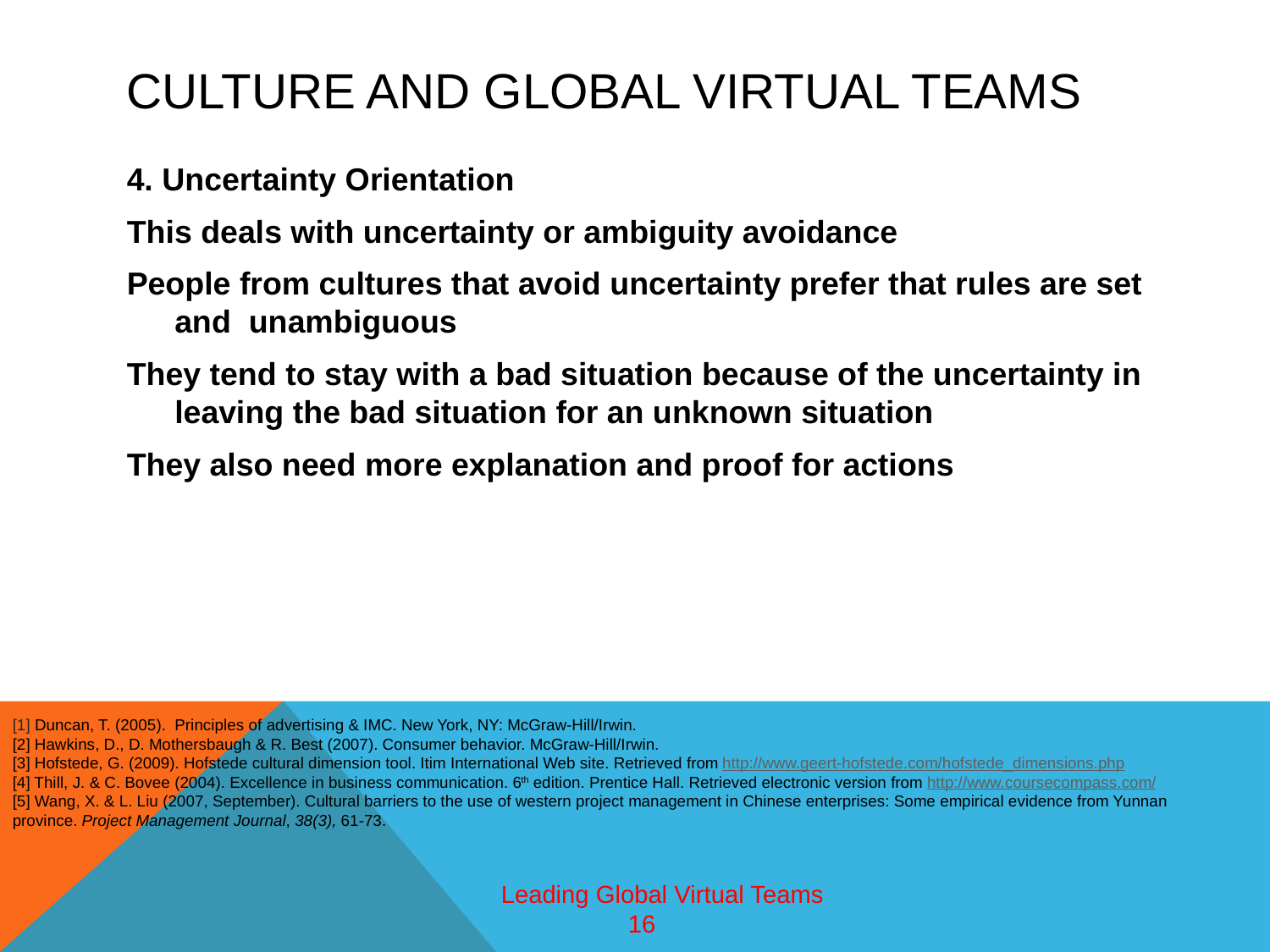

# CULTURE AND global virtual teams
4. Uncertainty Orientation
This deals with uncertainty or ambiguity avoidance
People from cultures that avoid uncertainty prefer that rules are set and  unambiguous
They tend to stay with a bad situation because of the uncertainty in leaving the bad situation for an unknown situation
They also need more explanation and proof for actions

[1] Duncan, T. (2005).  Principles of advertising & IMC. New York, NY: McGraw-Hill/Irwin.
[2] Hawkins, D., D. Mothersbaugh & R. Best (2007). Consumer behavior. McGraw-Hill/Irwin.
[3] Hofstede, G. (2009). Hofstede cultural dimension tool. Itim International Web site. Retrieved from http://www.geert-hofstede.com/hofstede_dimensions.php
[4] Thill, J. & C. Bovee (2004). Excellence in business communication. 6th edition. Prentice Hall. Retrieved electronic version from http://www.coursecompass.com/
[5] Wang, X. & L. Liu (2007, September). Cultural barriers to the use of western project management in Chinese enterprises: Some empirical evidence from Yunnan province. Project Management Journal, 38(3), 61-73.